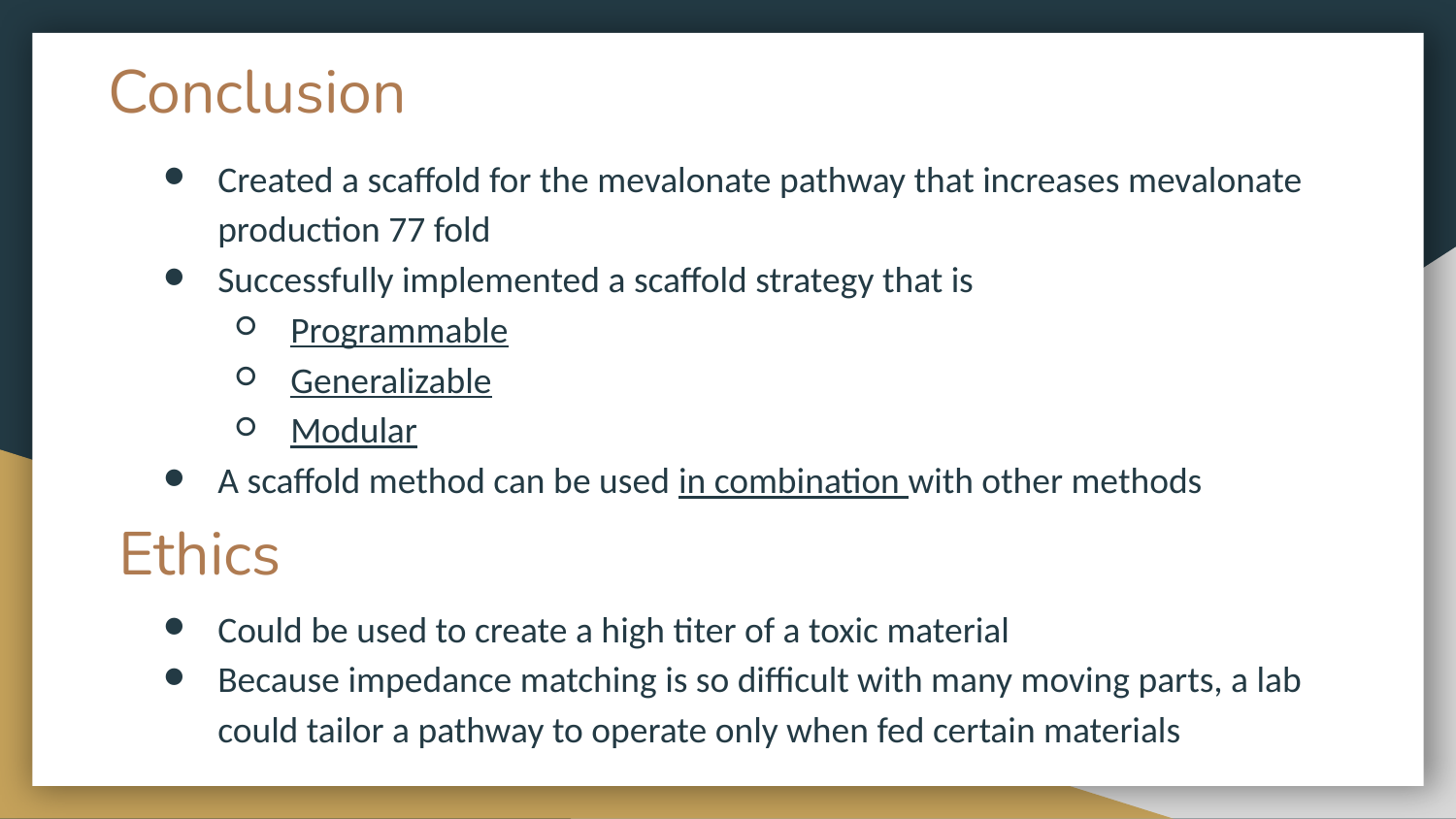

# Conclusion
Created a scaffold for the mevalonate pathway that increases mevalonate production 77 fold
Successfully implemented a scaffold strategy that is
Programmable
Generalizable
Modular
A scaffold method can be used in combination with other methods
Ethics
Could be used to create a high titer of a toxic material
Because impedance matching is so difficult with many moving parts, a lab could tailor a pathway to operate only when fed certain materials